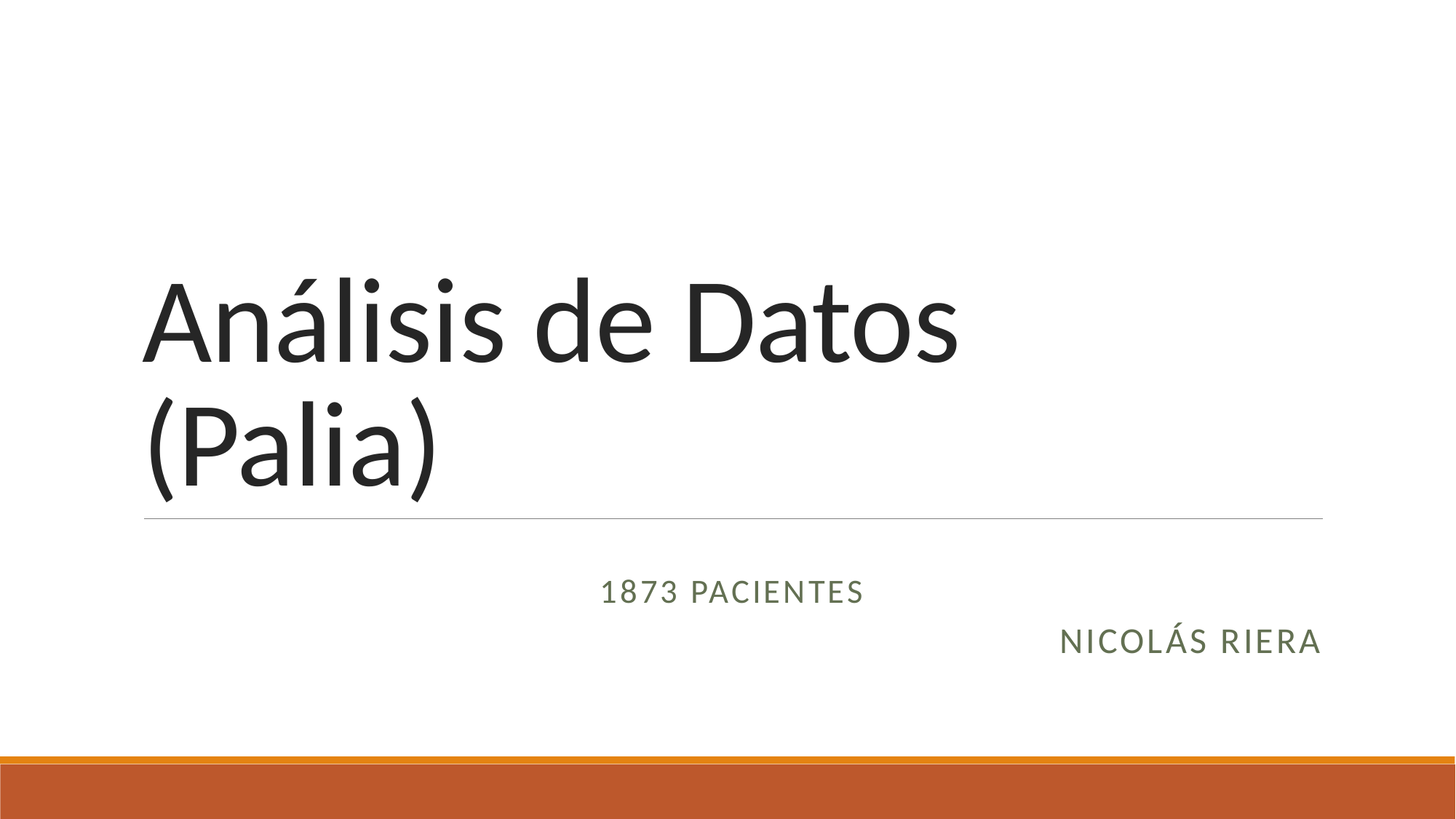

# Análisis de Datos (Palia)

1873 pacientes
Nicolás Riera